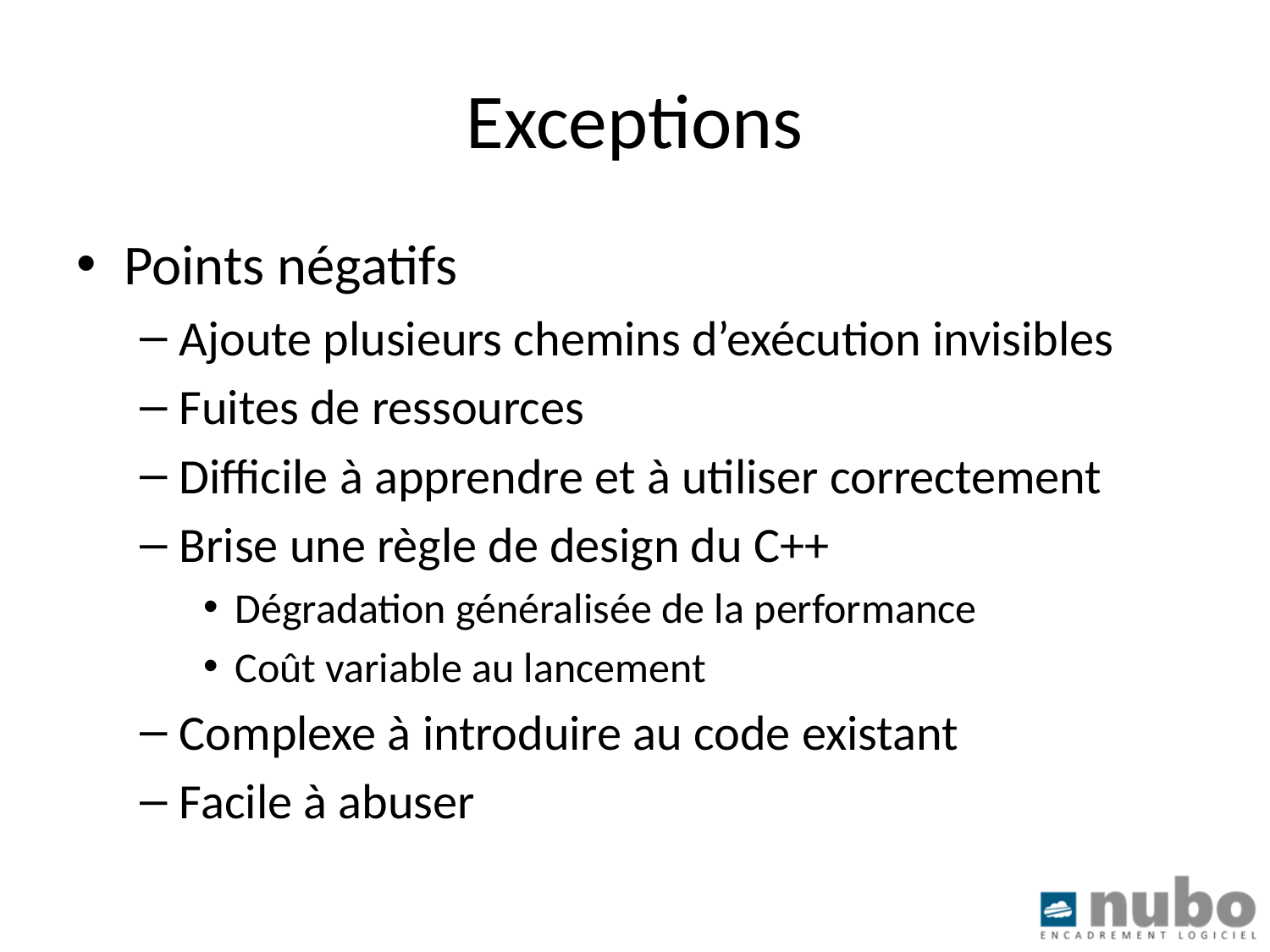

# Exceptions
Points négatifs
Ajoute plusieurs chemins d’exécution invisibles
Fuites de ressources
Difficile à apprendre et à utiliser correctement
Brise une règle de design du C++
Dégradation généralisée de la performance
Coût variable au lancement
Complexe à introduire au code existant
Facile à abuser